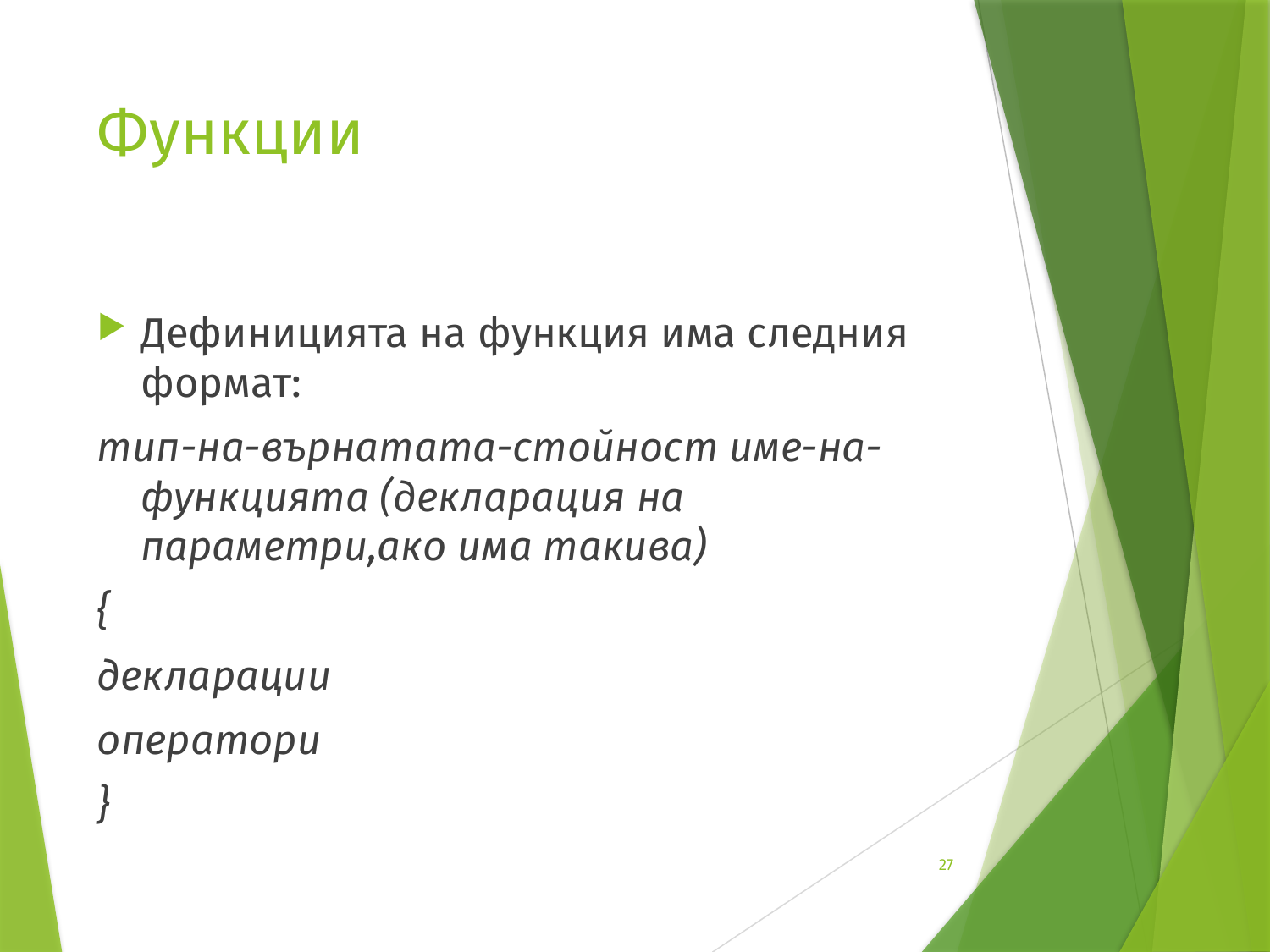

# Функции
Дефиницията на функция има следния формат:
тип-на-върнатата-стойност име-на-функцията (декларация на параметри,ако има такива)
{
декларации
оператори
}

27